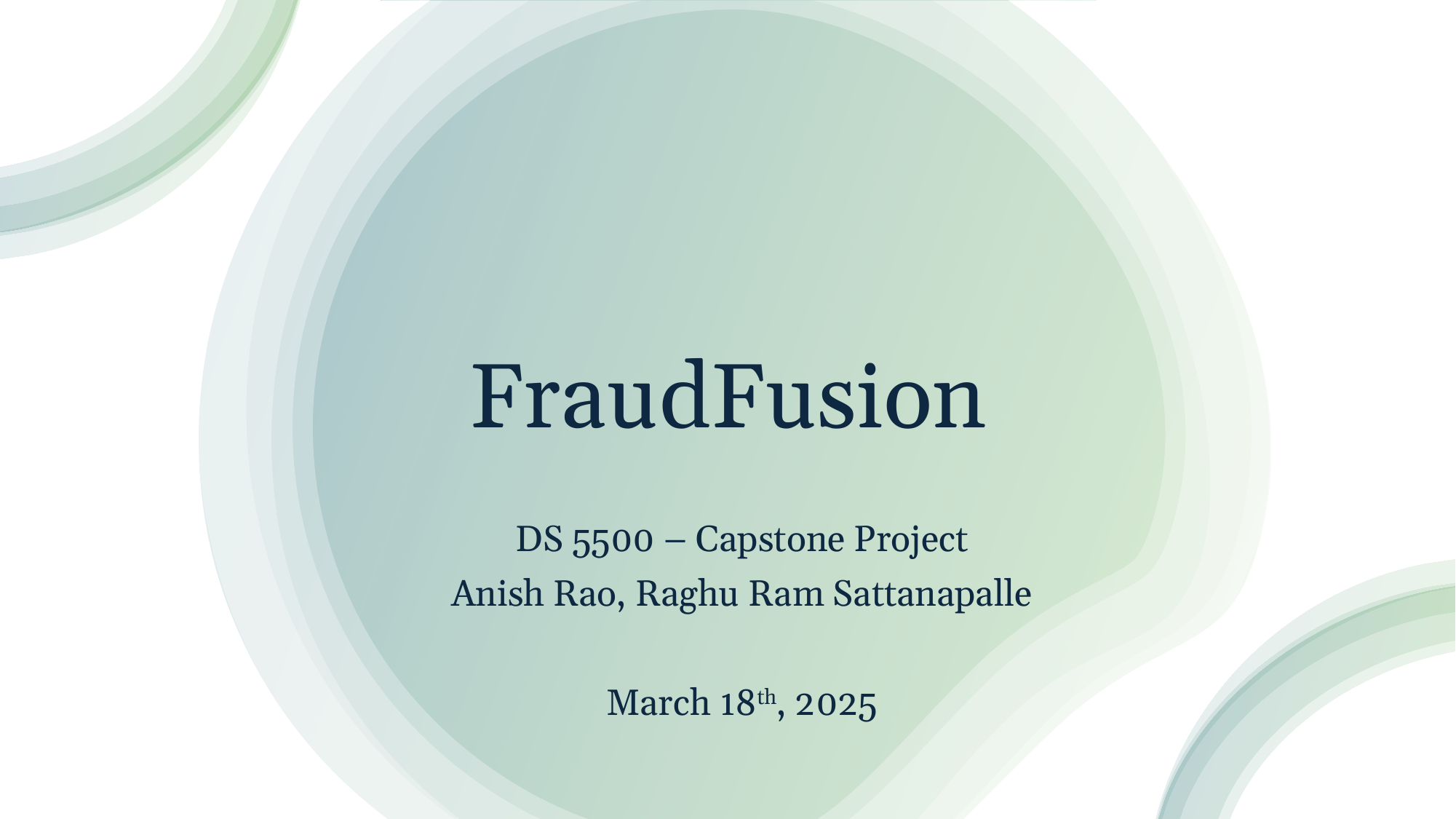

# FraudFusion
DS 5500 – Capstone Project
Anish Rao, Raghu Ram Sattanapalle

March 18th, 2025